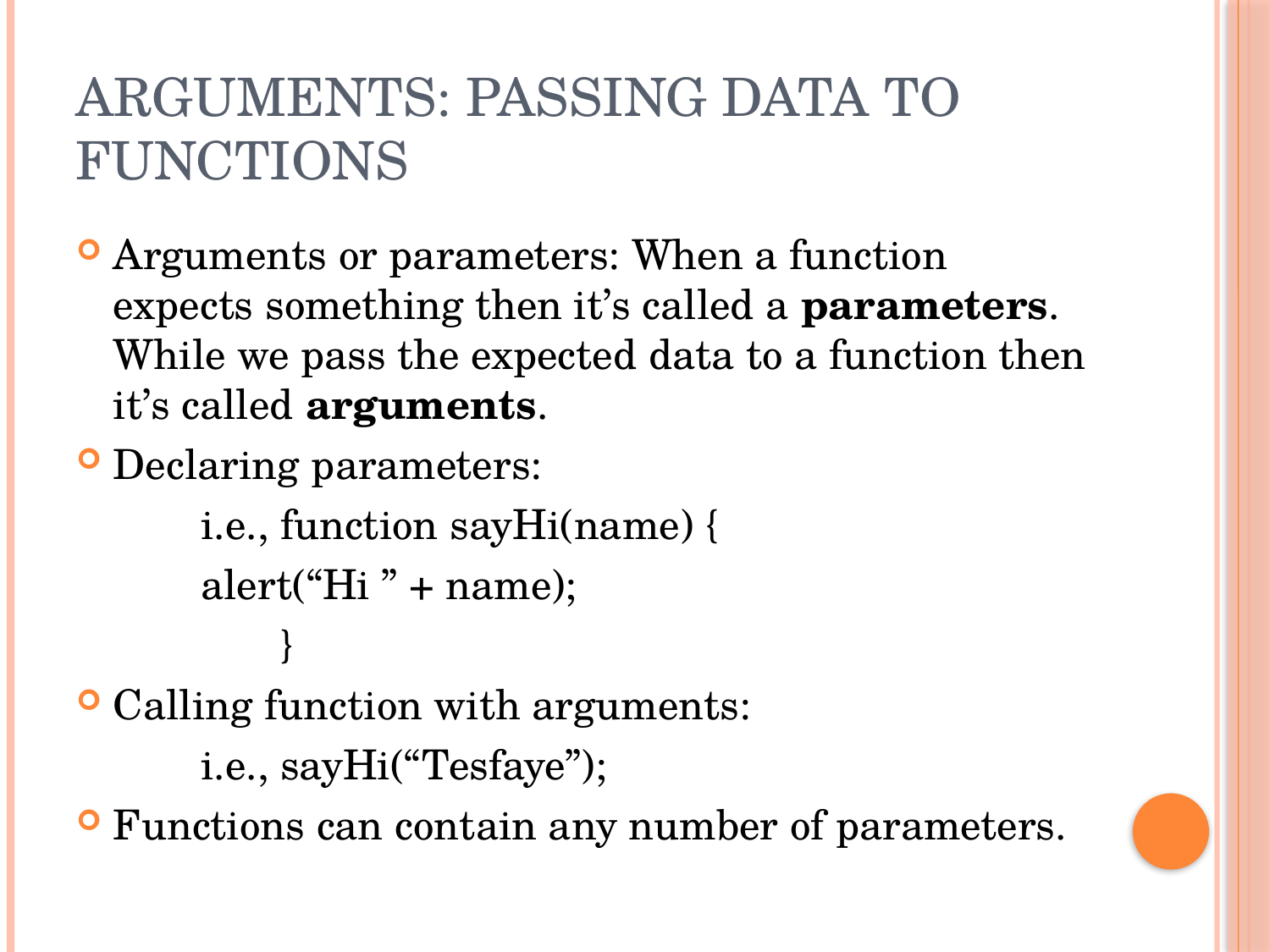

# Arguments: Passing Data to Functions
Arguments or parameters: When a function expects something then it’s called a parameters. While we pass the expected data to a function then it’s called arguments.
Declaring parameters:
	i.e., function sayHi(name) {
		alert(“Hi ” + name);
	       }
Calling function with arguments:
	i.e., sayHi(“Tesfaye”);
Functions can contain any number of parameters.